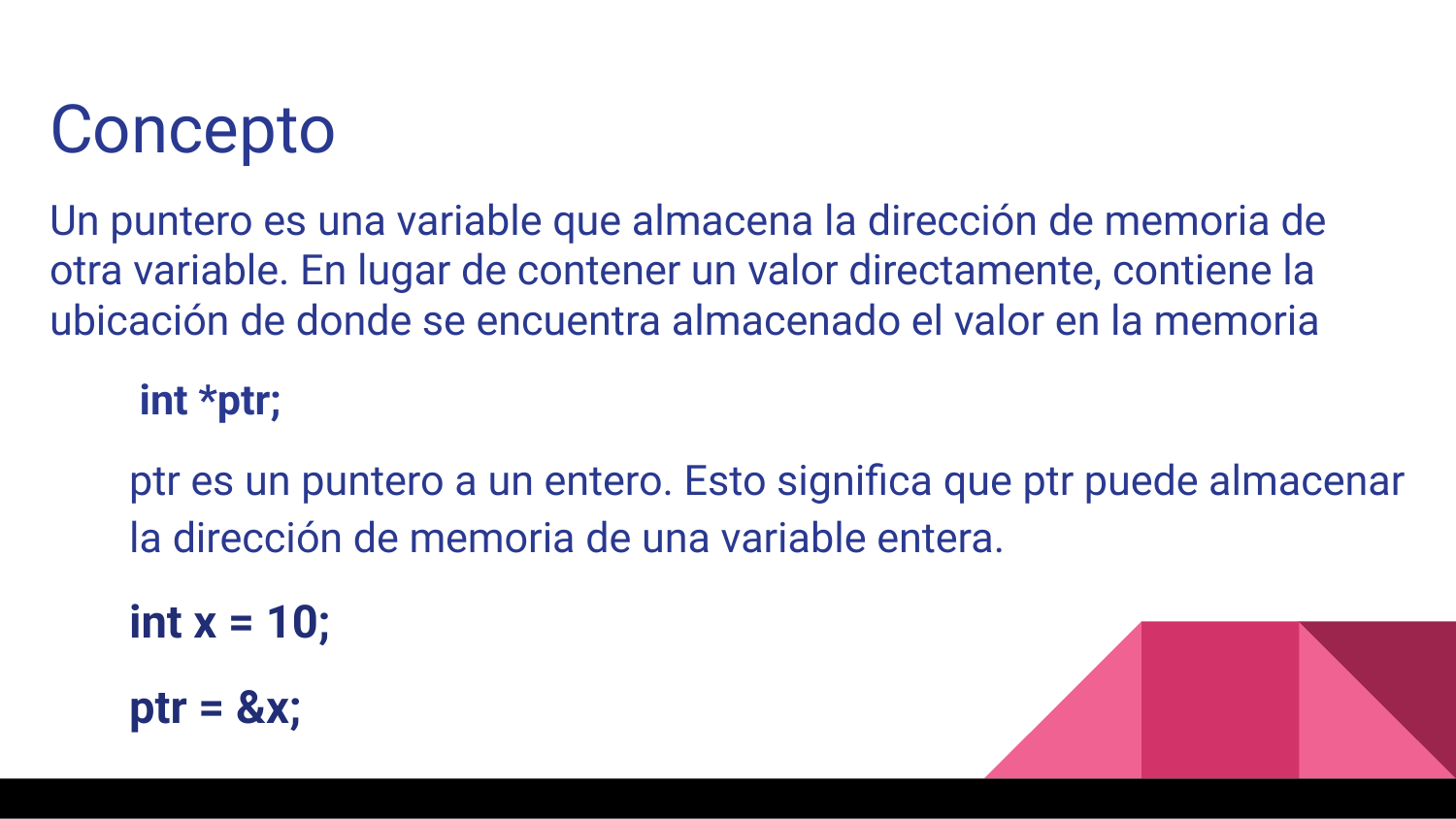

# Concepto
Un puntero es una variable que almacena la dirección de memoria de otra variable. En lugar de contener un valor directamente, contiene la ubicación de donde se encuentra almacenado el valor en la memoria
 int *ptr;
ptr es un puntero a un entero. Esto significa que ptr puede almacenar la dirección de memoria de una variable entera.
int x = 10;
ptr = &x;